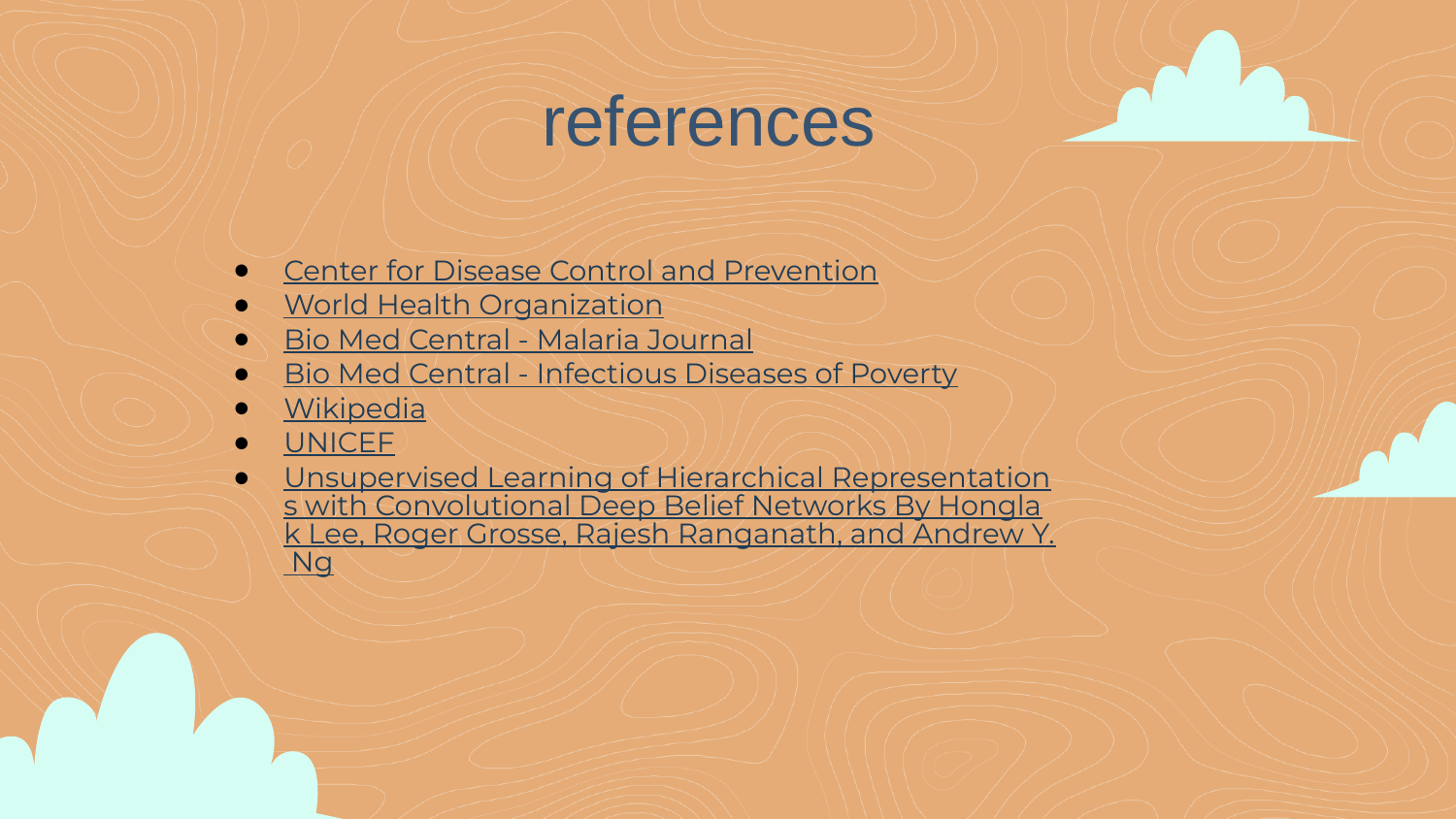

references
Center for Disease Control and Prevention
World Health Organization
Bio Med Central - Malaria Journal
Bio Med Central - Infectious Diseases of Poverty
Wikipedia
UNICEF
Unsupervised Learning of Hierarchical Representations with Convolutional Deep Belief Networks By Honglak Lee, Roger Grosse, Rajesh Ranganath, and Andrew Y. Ng